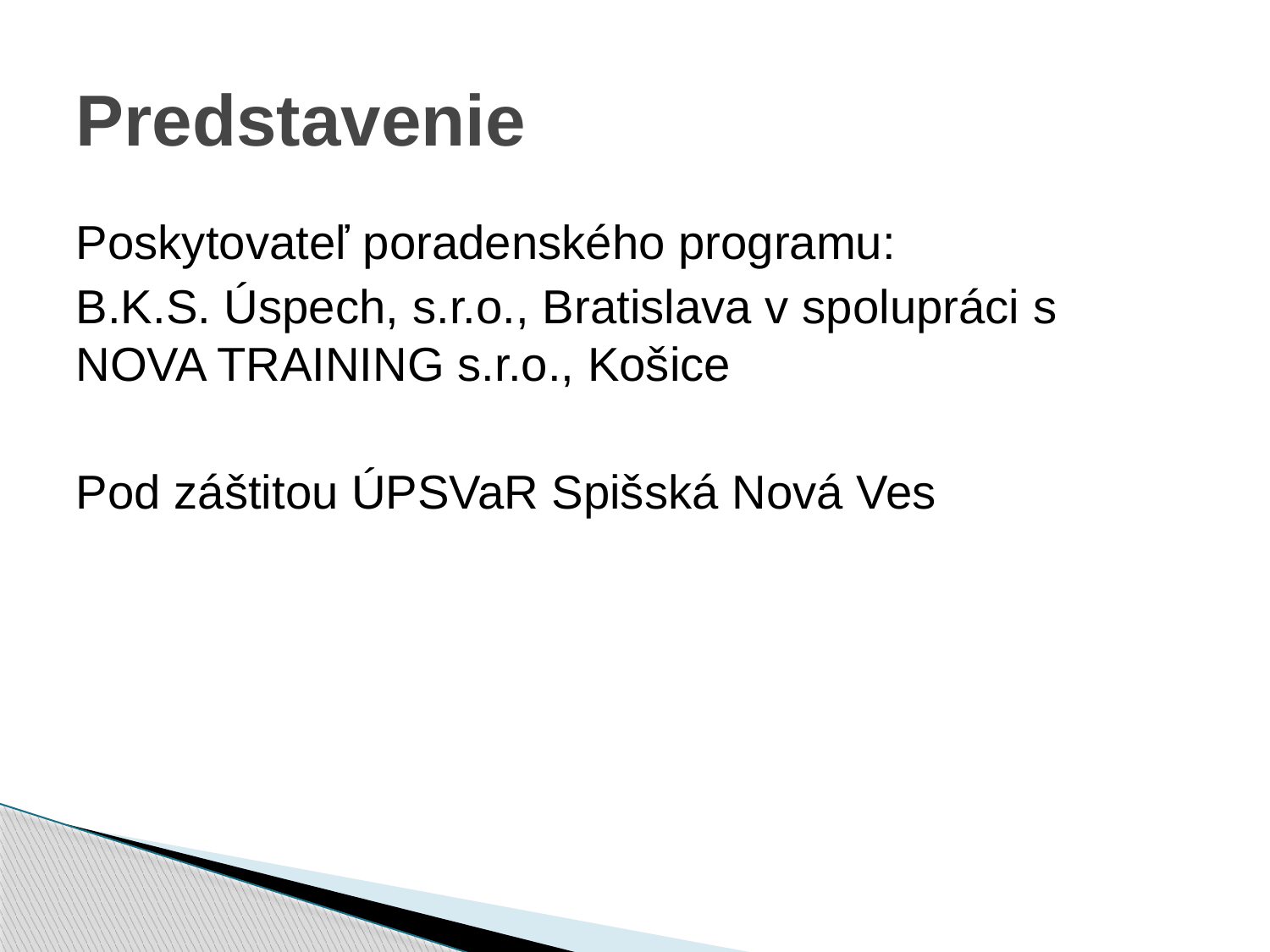

# Predstavenie
Poskytovateľ poradenského programu:
B.K.S. Úspech, s.r.o., Bratislava v spolupráci s NOVA TRAINING s.r.o., Košice

Pod záštitou ÚPSVaR Spišská Nová Ves